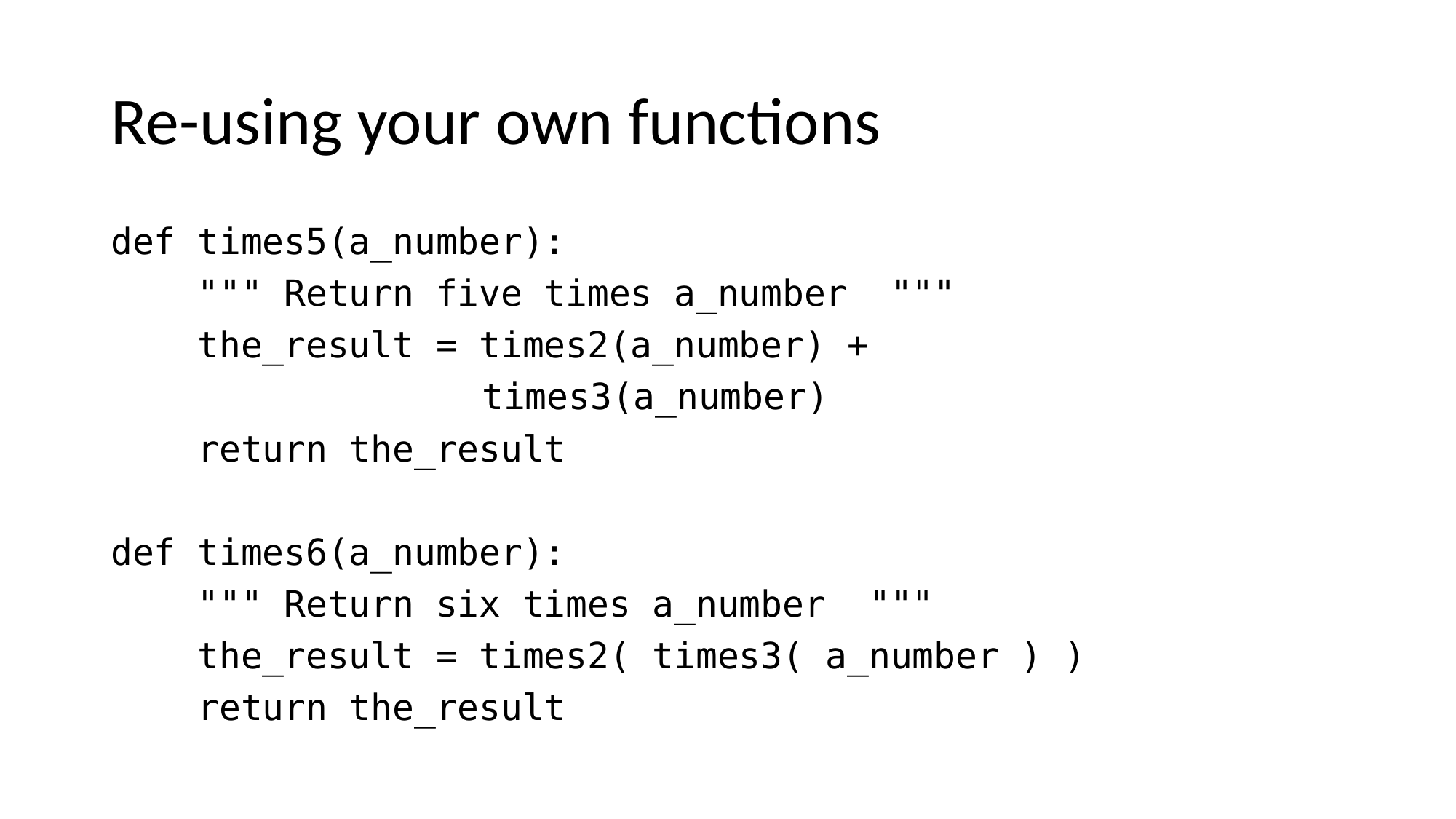

# Re-using your own functions
def times5(a_number):
    """ Return five times a_number  """
    the_result = times2(a_number) +
				times3(a_number)
    return the_result

def times6(a_number):
    """ Return six times a_number  """
    the_result = times2( times3( a_number ) )
    return the_result